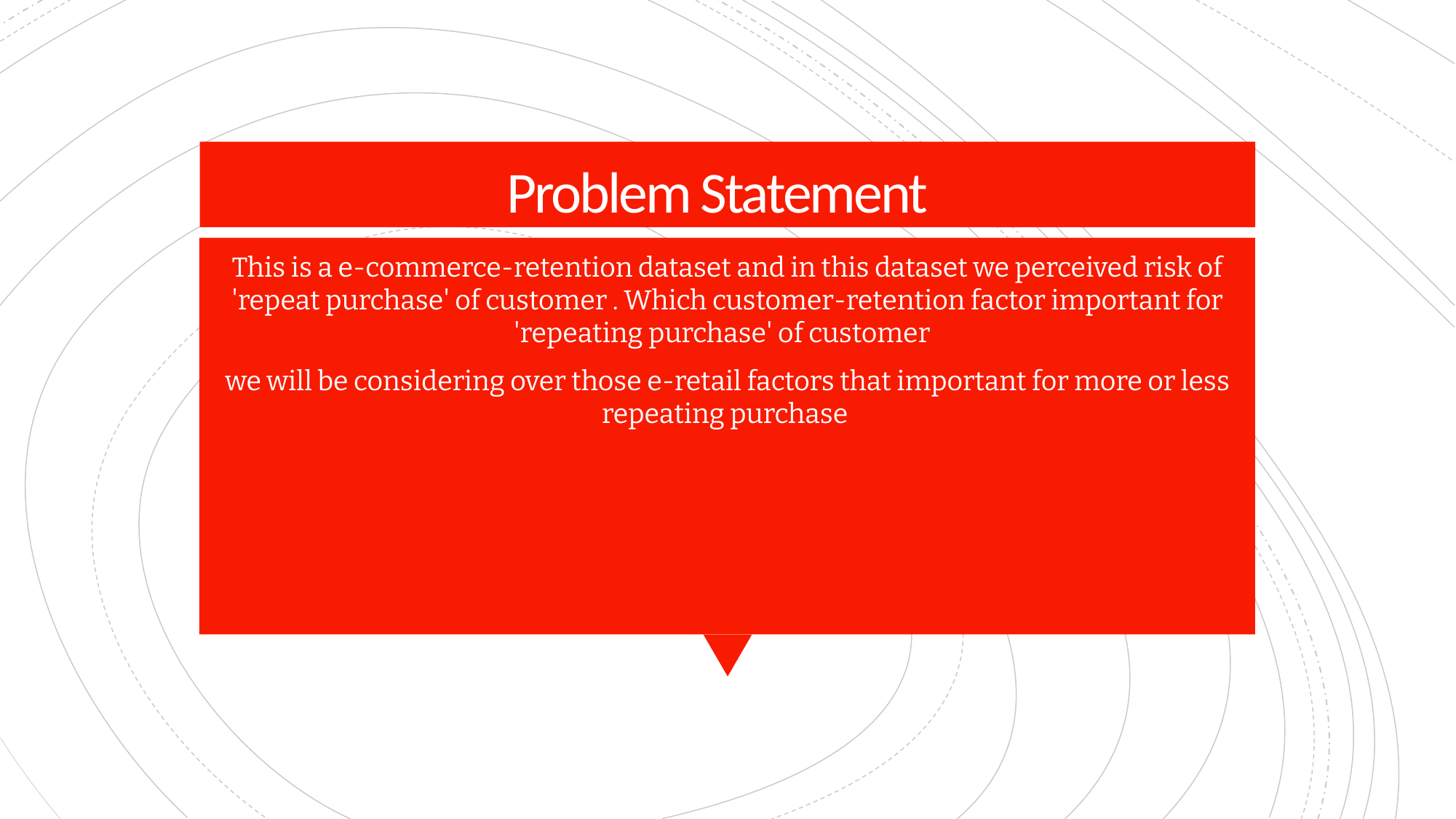

# Problem Statement
This is a e-commerce-retention dataset and in this dataset we perceived risk of 'repeat purchase' of customer . Which customer-retention factor important for 'repeating purchase' of customer
we will be considering over those e-retail factors that important for more or less repeating purchase